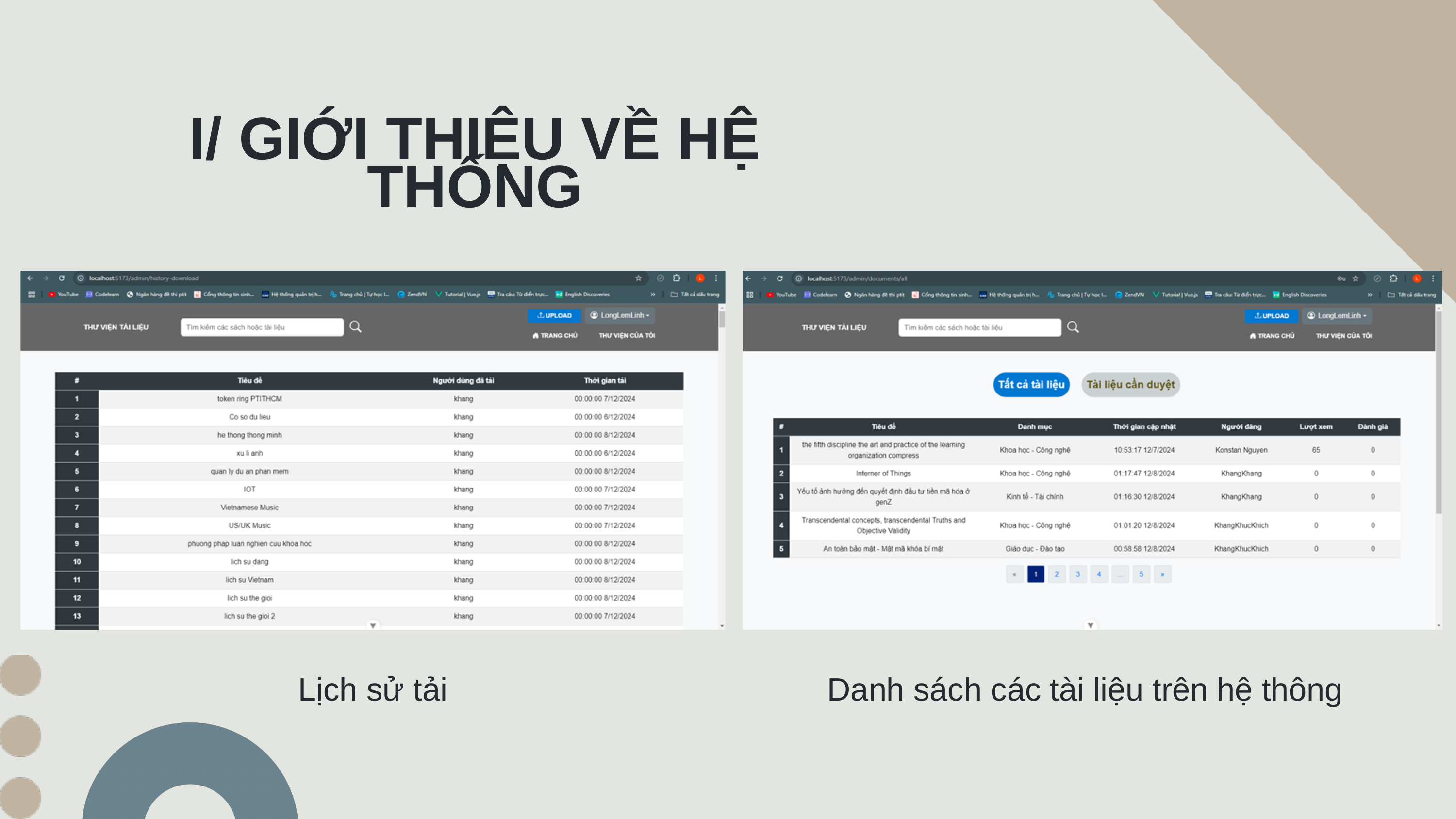

I/ GIỚI THIỆU VỀ HỆ THỐNG

Lịch sử tải
Danh sách các tài liệu trên hệ thông